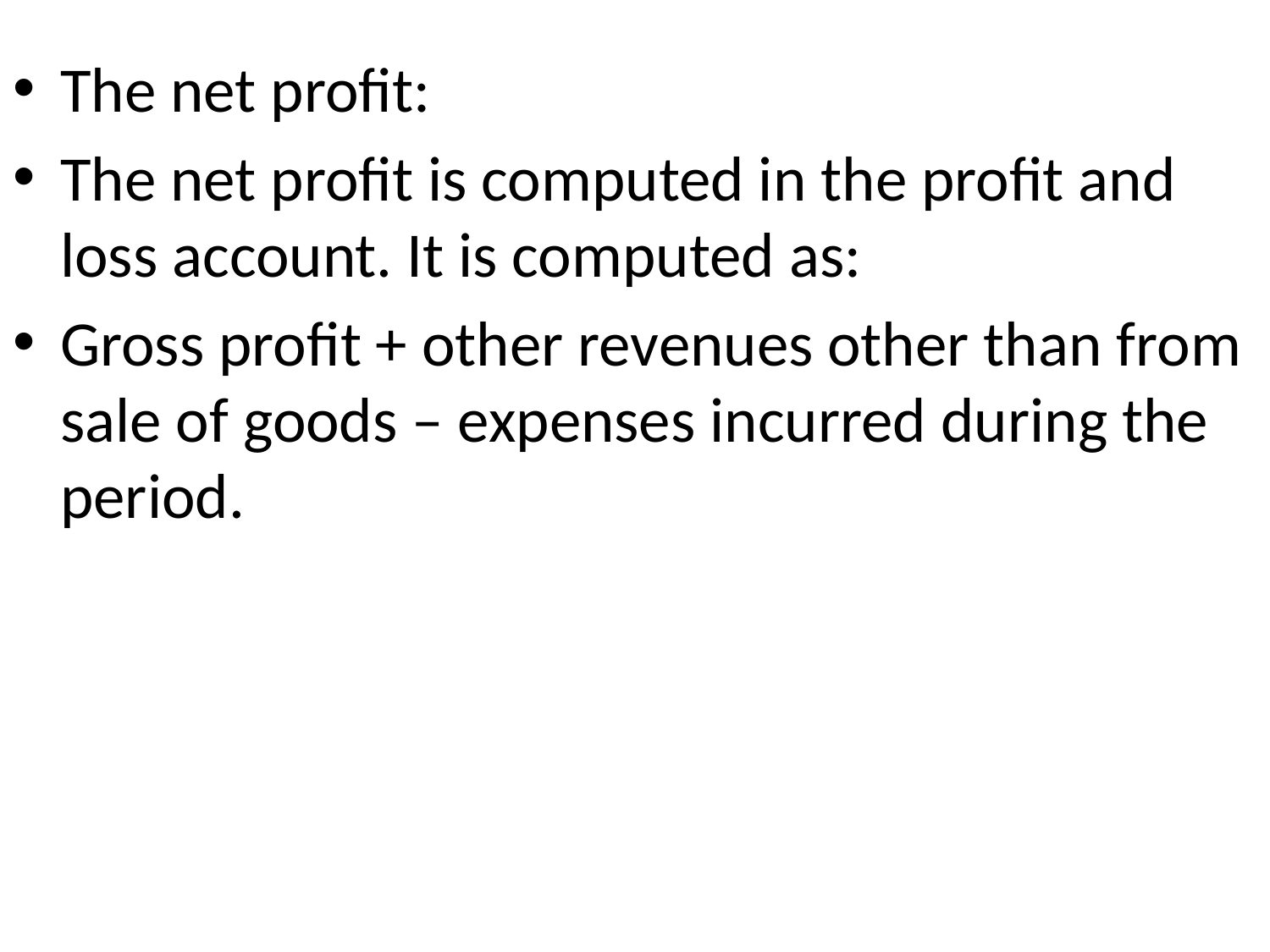

The net profit:
The net profit is computed in the profit and loss account. It is computed as:
Gross profit + other revenues other than from sale of goods – expenses incurred during the period.